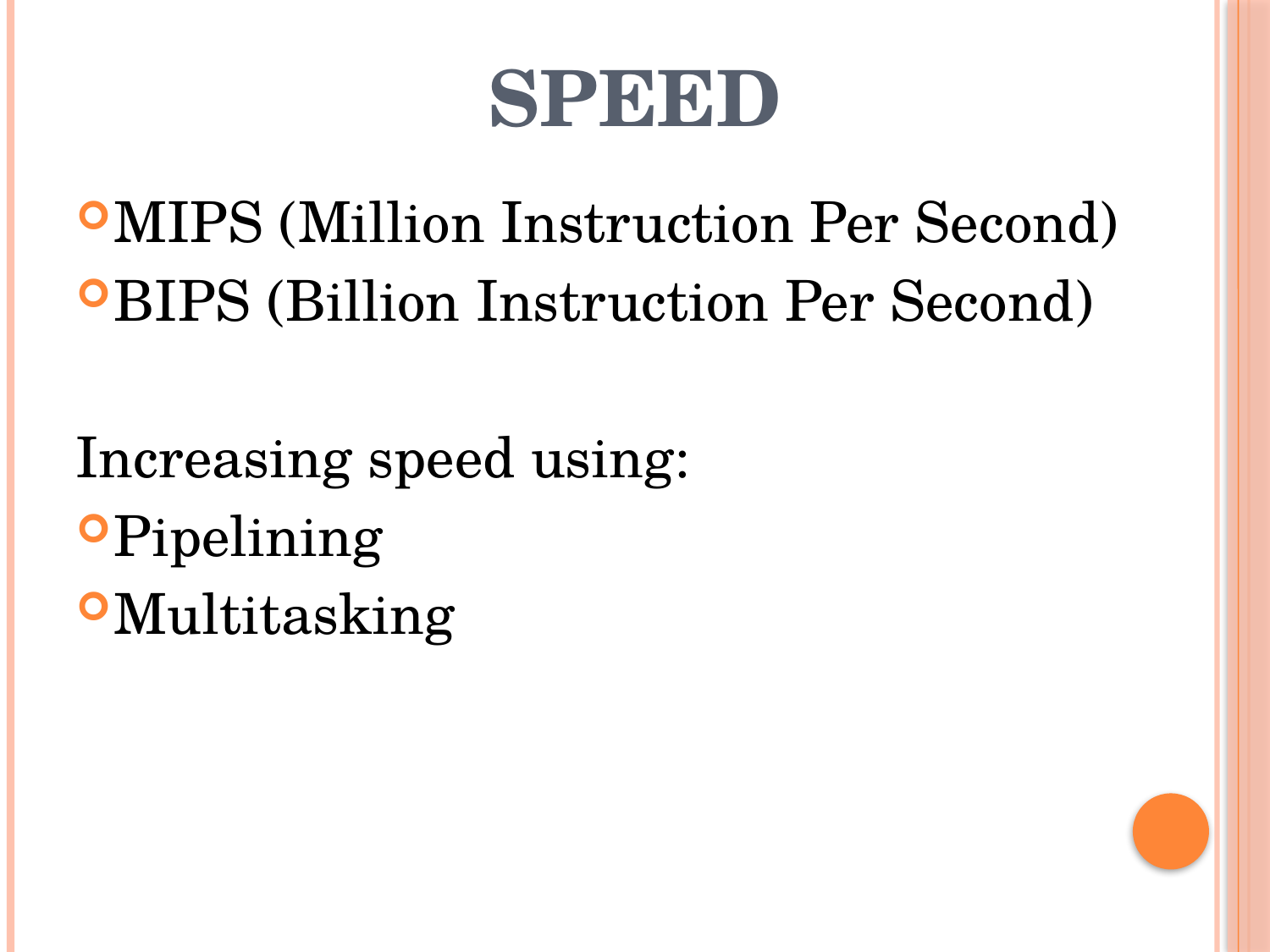

# Speed
MIPS (Million Instruction Per Second)
BIPS (Billion Instruction Per Second)

Increasing speed using:
Pipelining
Multitasking